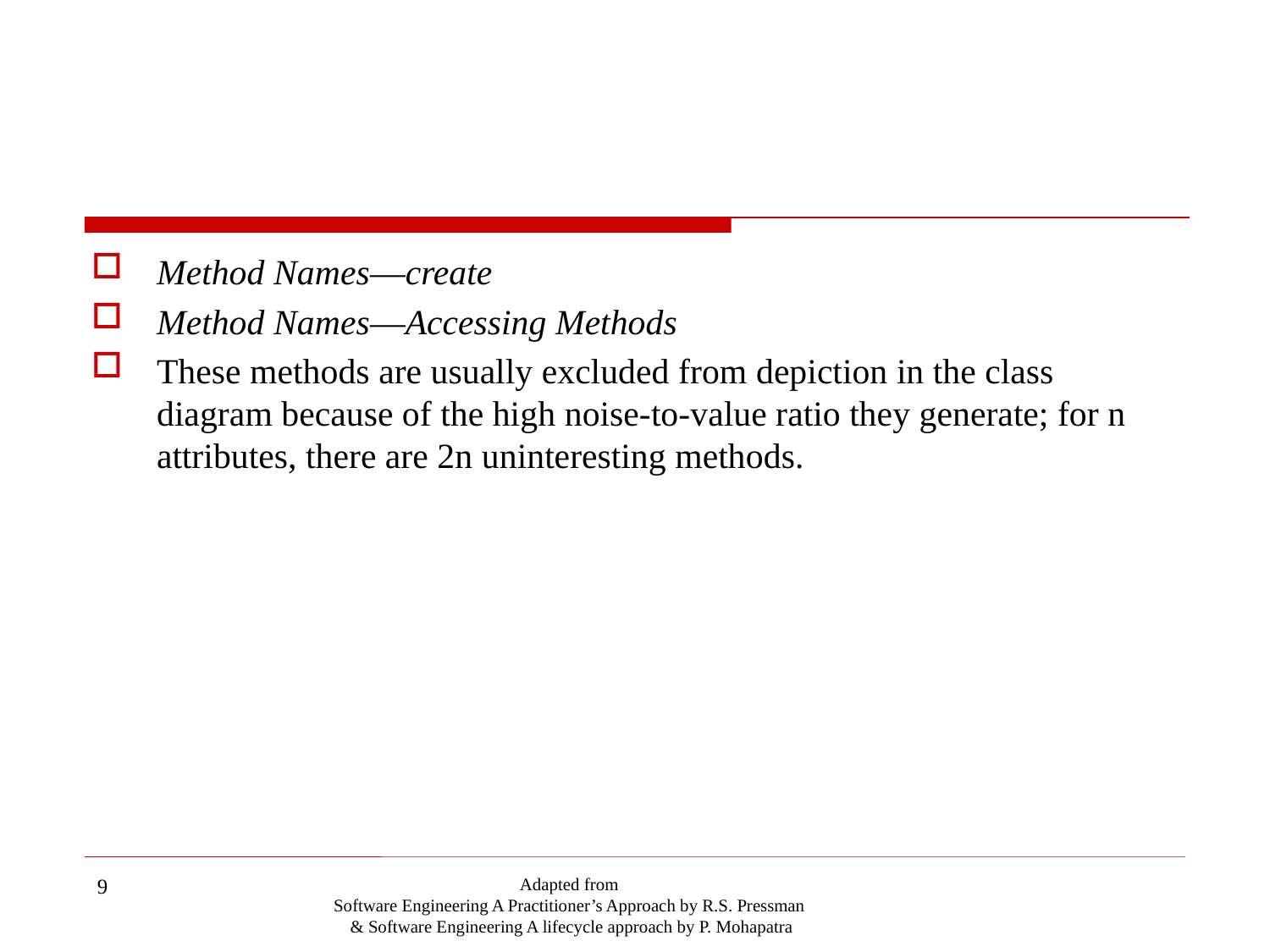

#
Method Names—create
Method Names—Accessing Methods
These methods are usually excluded from depiction in the class diagram because of the high noise-to-value ratio they generate; for n attributes, there are 2n uninteresting methods.

9
Adapted from
Software Engineering A Practitioner’s Approach by R.S. Pressman
& Software Engineering A lifecycle approach by P. Mohapatra